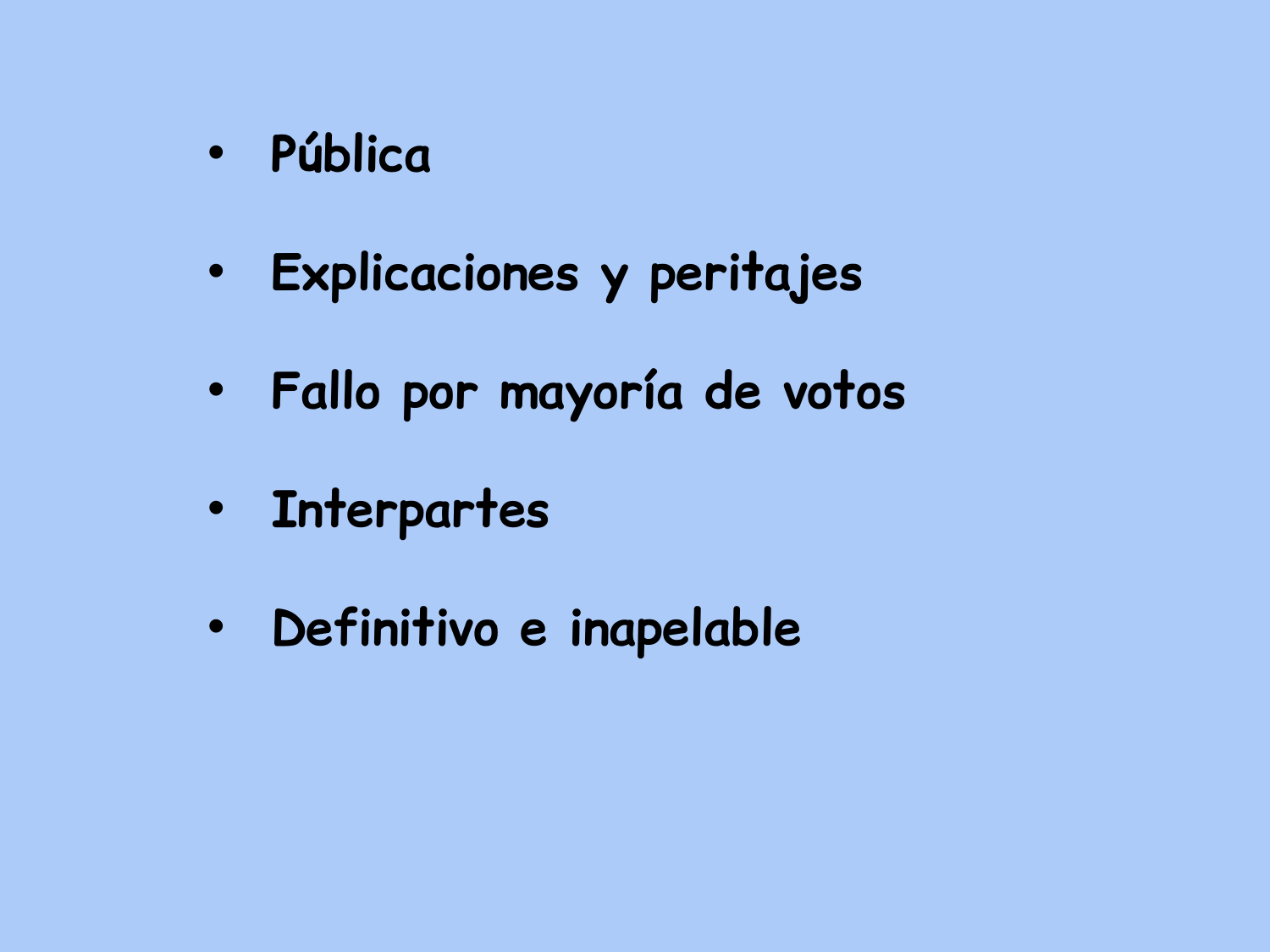

Pública

Explicaciones y peritajes

Fallo por mayoría de votos

Interpartes

Definitivo e inapelable